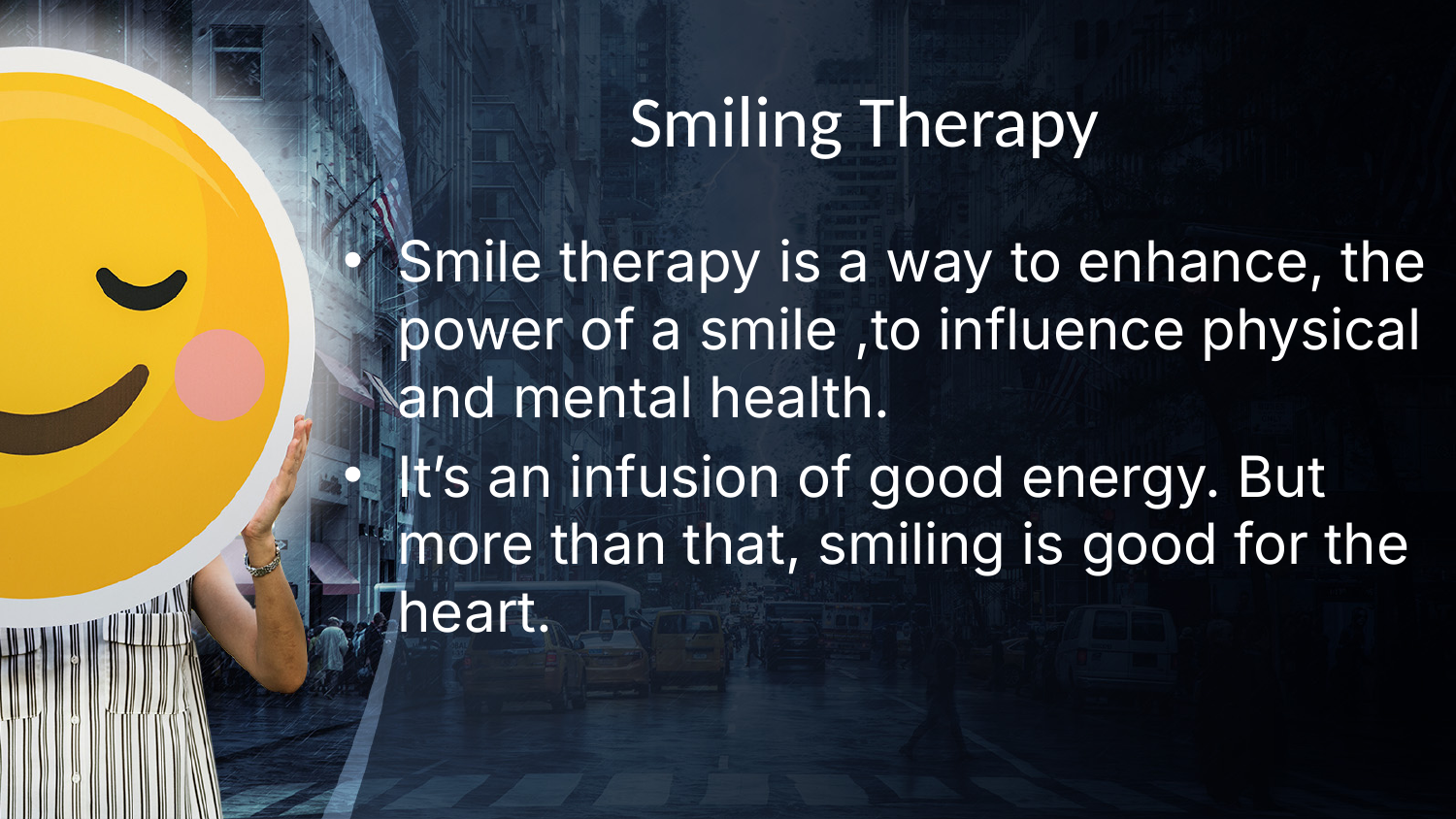

# Smiling Therapy
Smile therapy is a way to enhance, the power of a smile ,to influence physical and mental health.
It’s an infusion of good energy. But more than that, smiling is good for the heart.